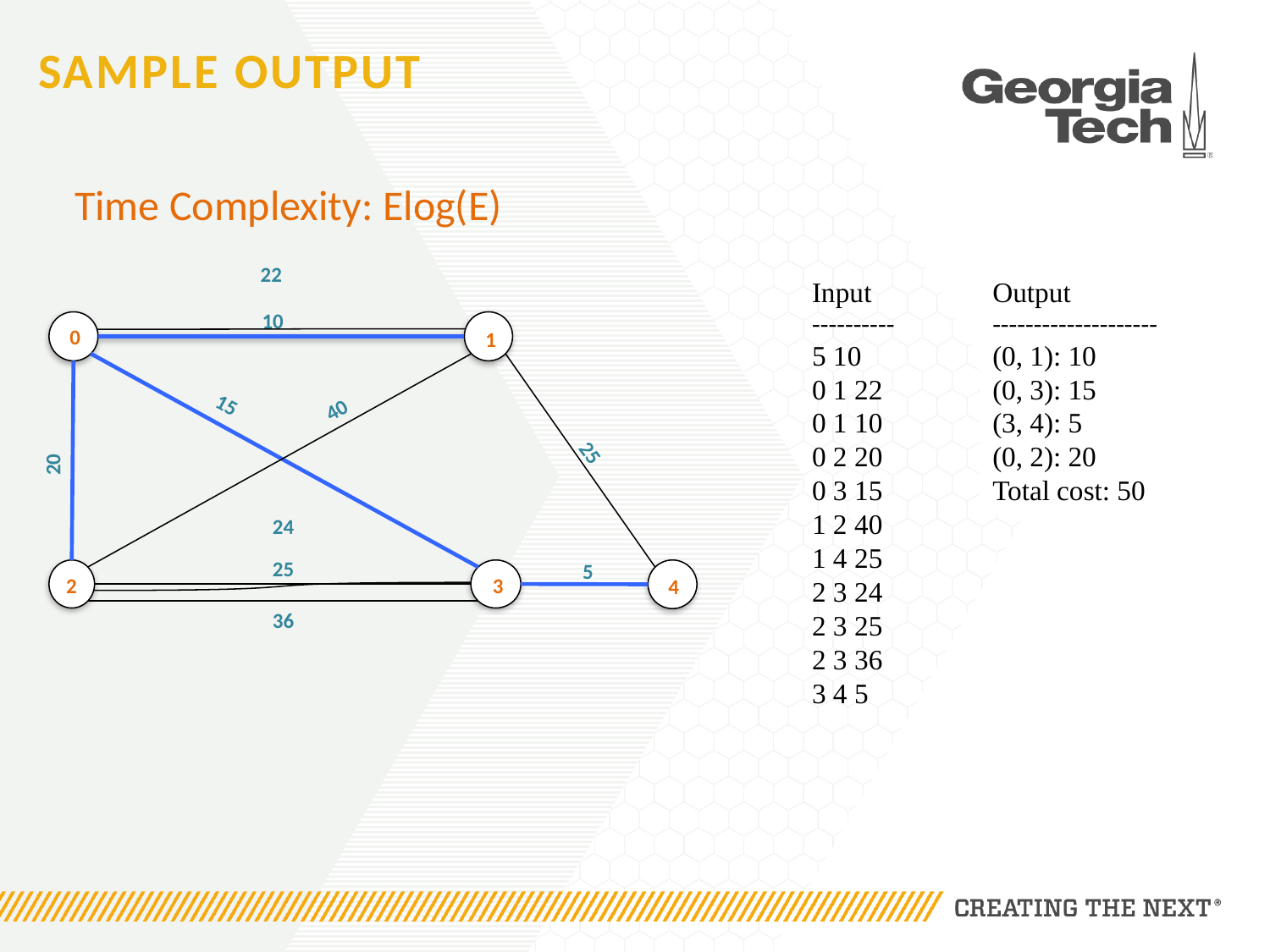

# Sample OUTPUT
Time Complexity: Elog(E)
22
10

0
1
40
15
20
25
24
25
5

2
3
4
36
Input
----------
5 10
0 1 22
0 1 10
0 2 20
0 3 15
1 2 40
1 4 25
2 3 24
2 3 25
2 3 36
3 4 5
Output
--------------------
(0, 1): 10
(0, 3): 15
(3, 4): 5
(0, 2): 20
Total cost: 50